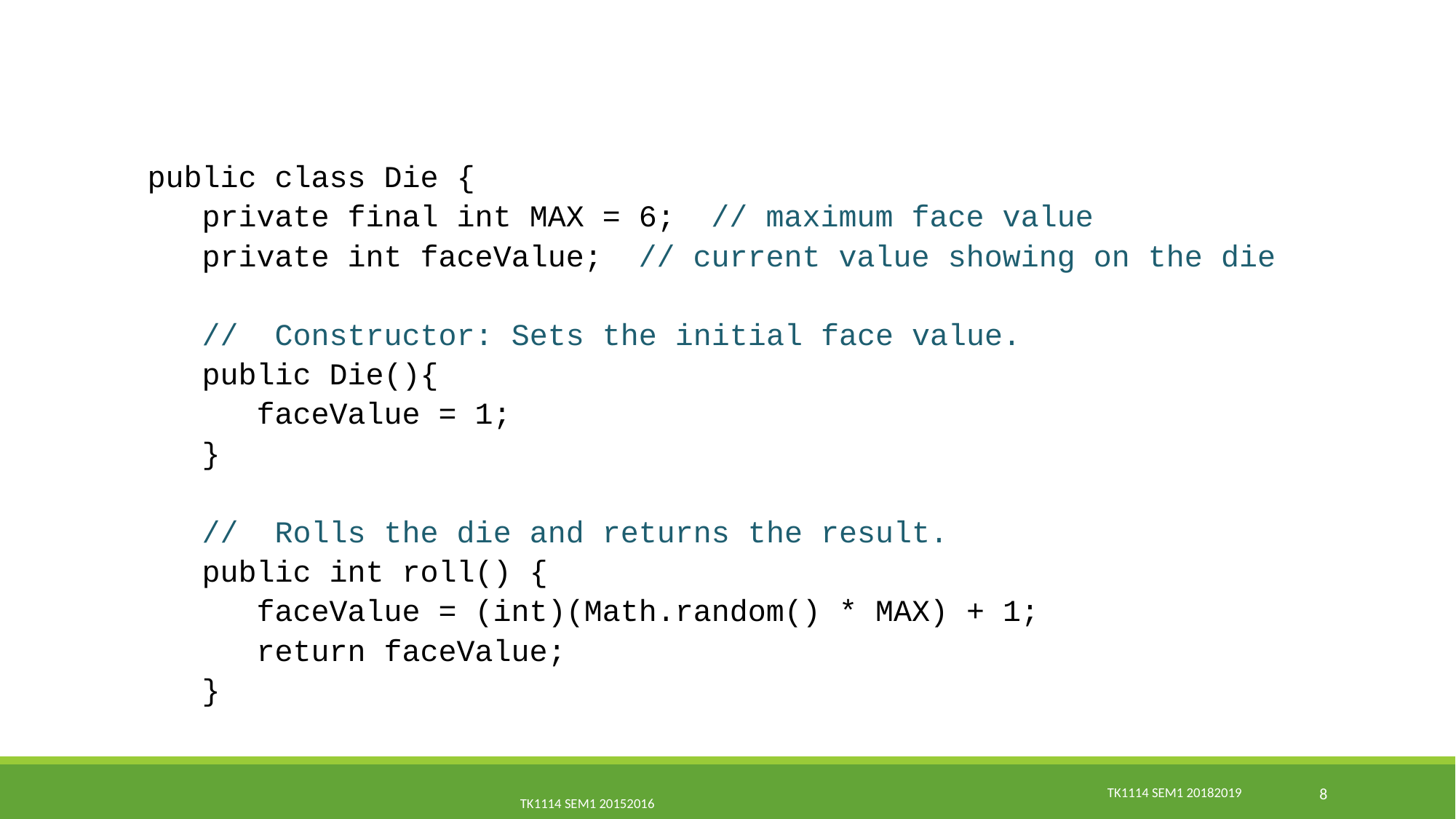

public class Die {
   private final int MAX = 6;  // maximum face value
   private int faceValue;  // current value showing on the die

   //  Constructor: Sets the initial face value.
   public Die(){
      faceValue = 1;
   }

   //  Rolls the die and returns the result.
   public int roll() {
      faceValue = (int)(Math.random() * MAX) + 1;
      return faceValue;
   }
8
TK1114 sem1 20182019
TK1114 sem1 20152016